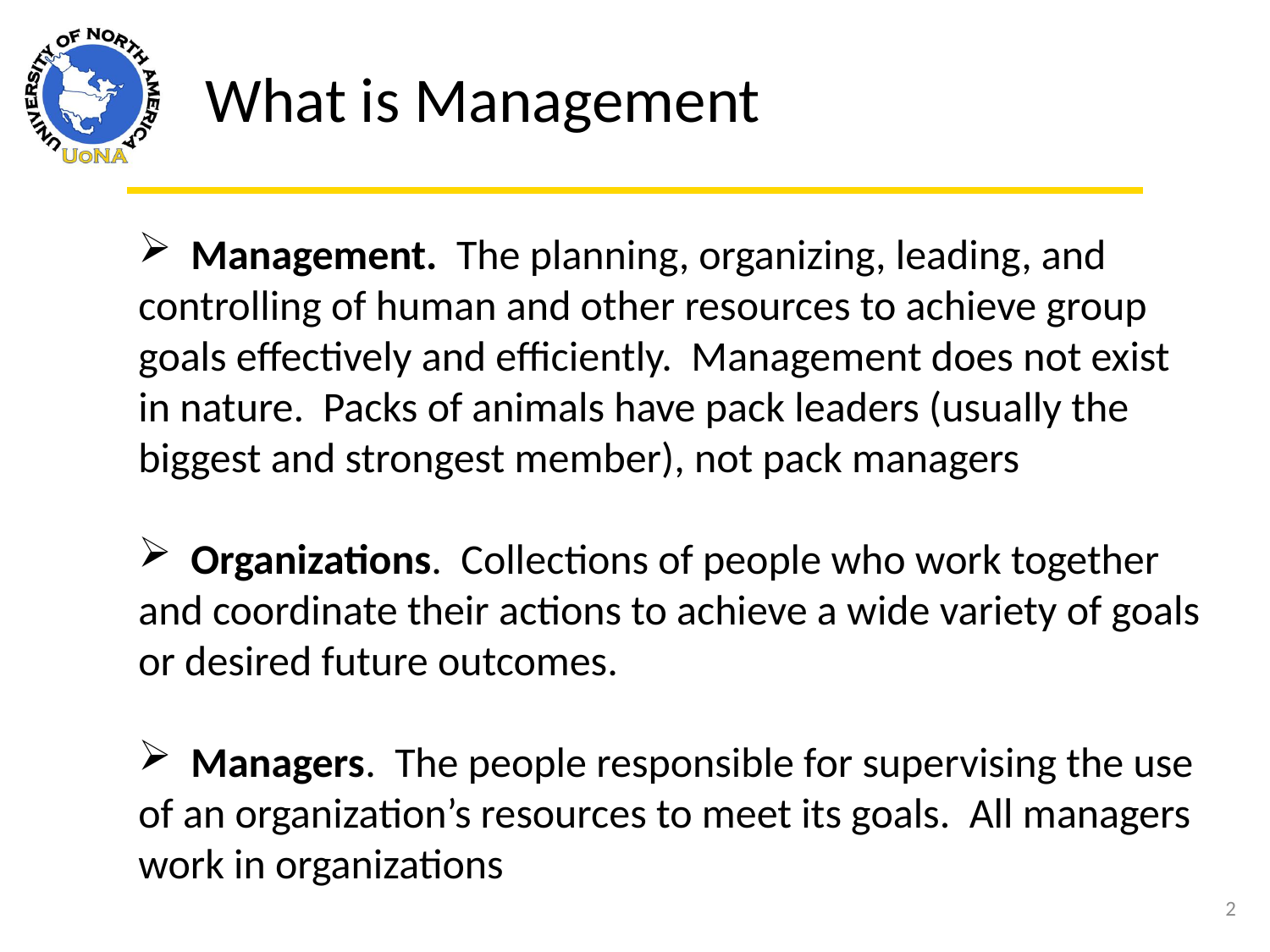

What is Management
  Management.  The planning, organizing, leading, and controlling of human and other resources to achieve group goals effectively and efficiently.  Management does not exist in nature.  Packs of animals have pack leaders (usually the biggest and strongest member), not pack managers

  Organizations.  Collections of people who work together and coordinate their actions to achieve a wide variety of goals or desired future outcomes.

  Managers.  The people responsible for supervising the use of an organization’s resources to meet its goals.  All managers work in organizations
2